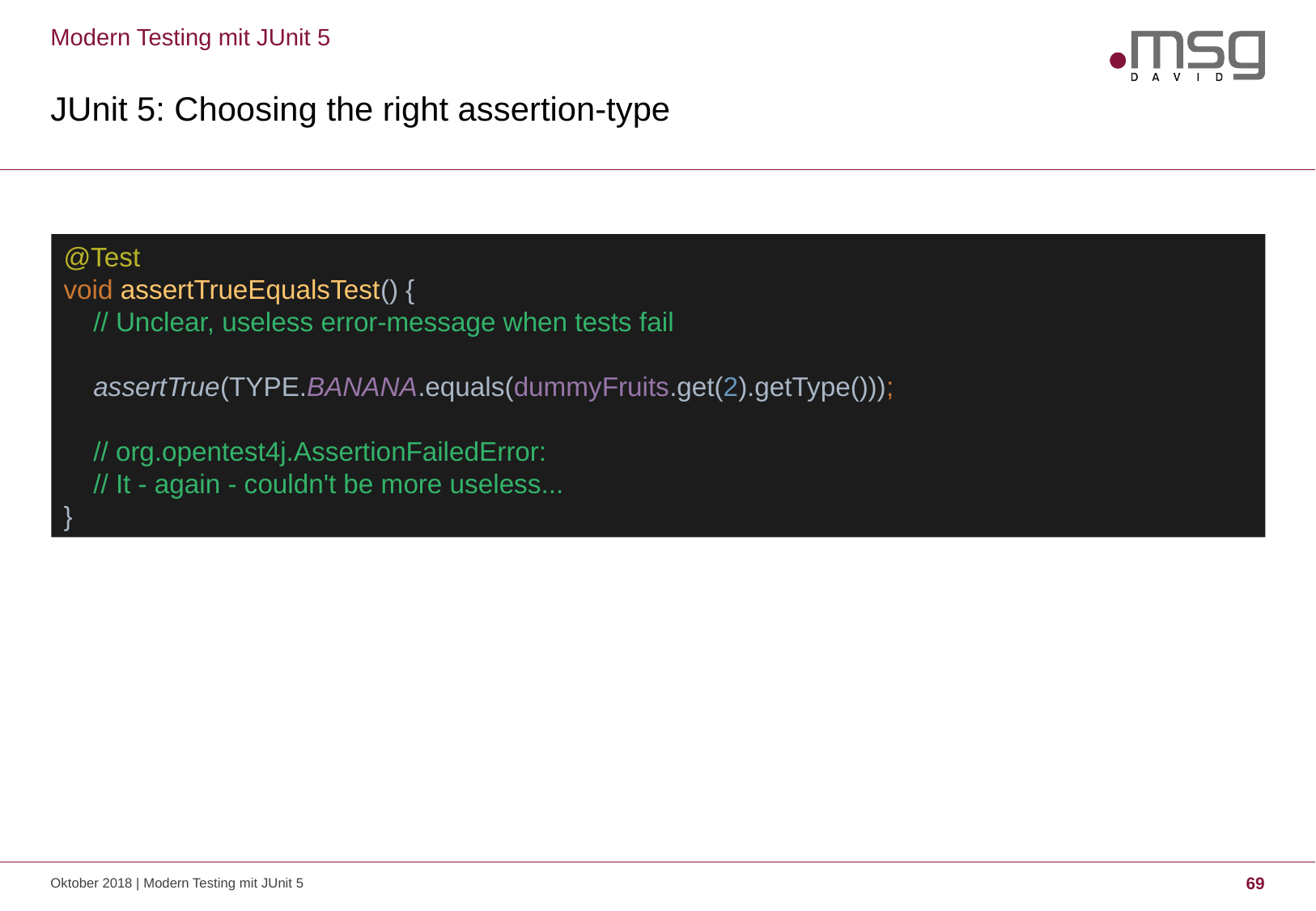

Modern Testing mit JUnit 5
# JUnit 5: Choosing the right assertion-type

@Test
void assertTrueEqualsTest() {
    // Unclear, useless error-message when tests fail
    assertTrue(TYPE.BANANA.equals(dummyFruits.get(2).getType()));
    // org.opentest4j.AssertionFailedError:
    // It - again - couldn't be more useless...
}

Oktober 2018 | Modern Testing mit JUnit 5
69